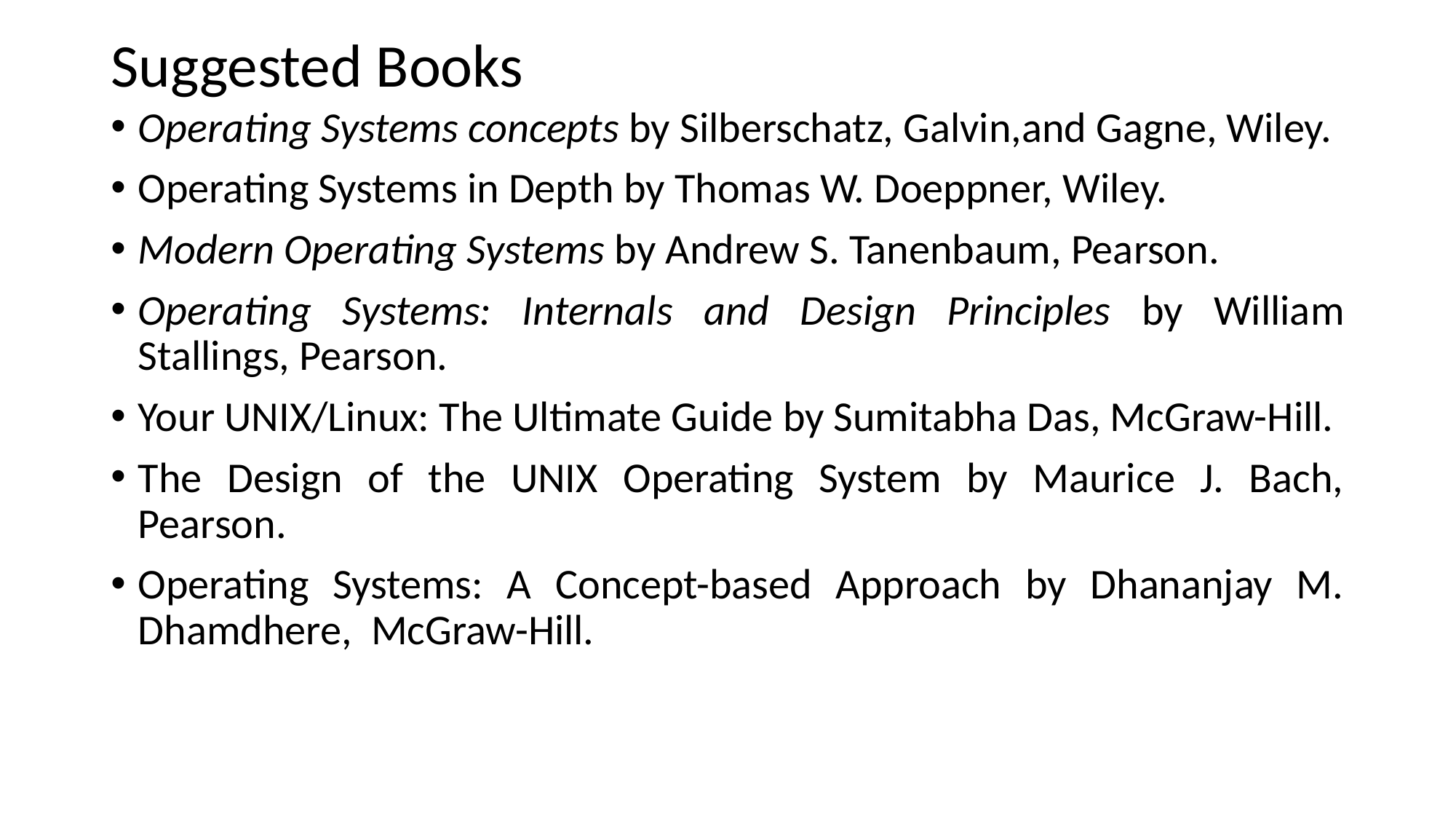

# Suggested Books
Operating Systems concepts by Silberschatz, Galvin,and Gagne, Wiley.
Operating Systems in Depth by Thomas W. Doeppner, Wiley.
Modern Operating Systems by Andrew S. Tanenbaum, Pearson.
Operating Systems: Internals and Design Principles by William Stallings, Pearson.
Your UNIX/Linux: The Ultimate Guide by Sumitabha Das, McGraw-Hill.
The Design of the UNIX Operating System by Maurice J. Bach, Pearson.
Operating Systems: A Concept-based Approach by Dhananjay M. Dhamdhere,  McGraw-Hill.